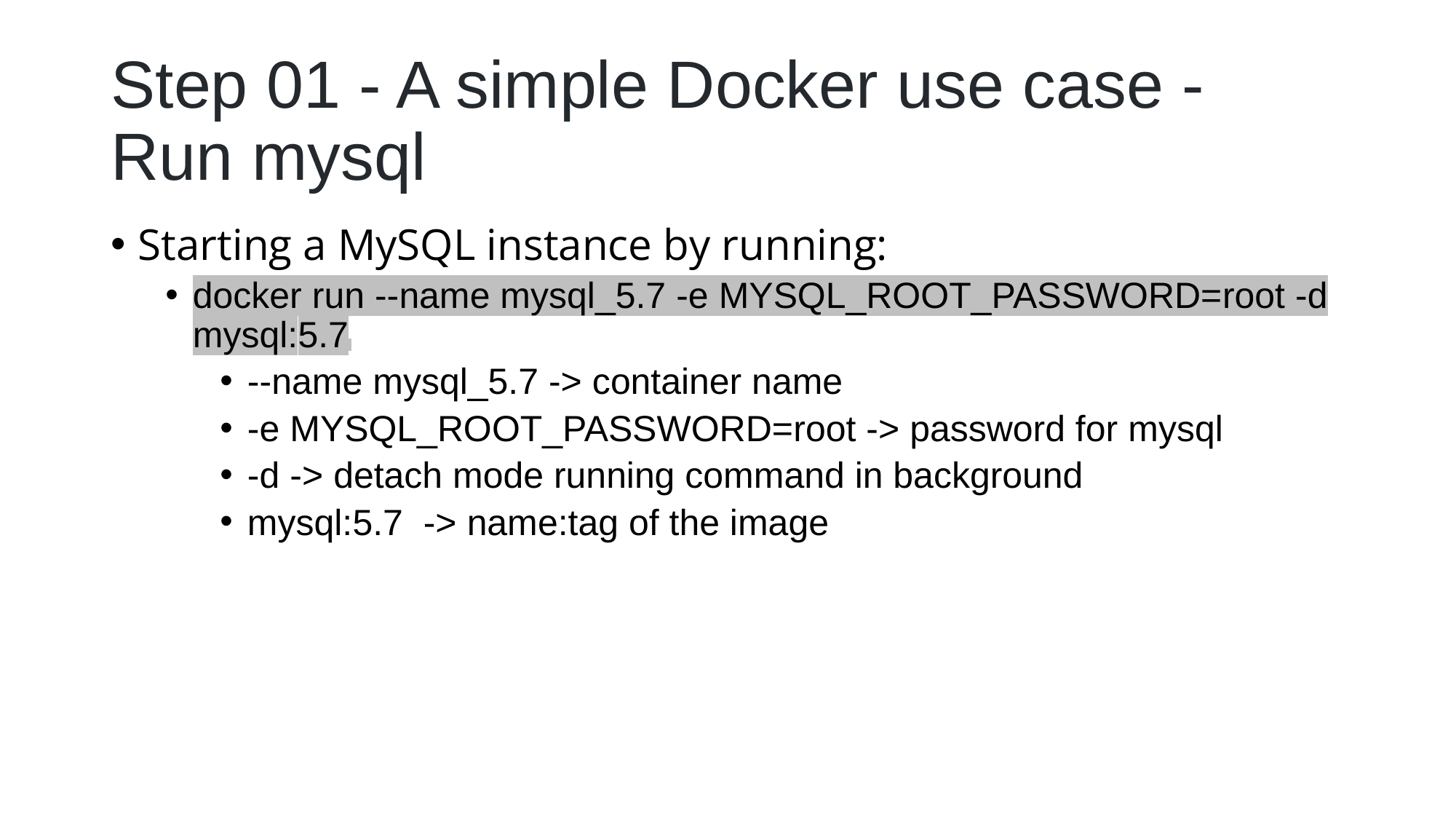

# Step 01 - A simple Docker use case - Run mysql
Starting a MySQL instance by running:
docker run --name mysql_5.7 -e MYSQL_ROOT_PASSWORD=root -d mysql:5.7
--name mysql_5.7 -> container name
-e MYSQL_ROOT_PASSWORD=root -> password for mysql
-d -> detach mode running command in background
mysql:5.7  -> name:tag of the image